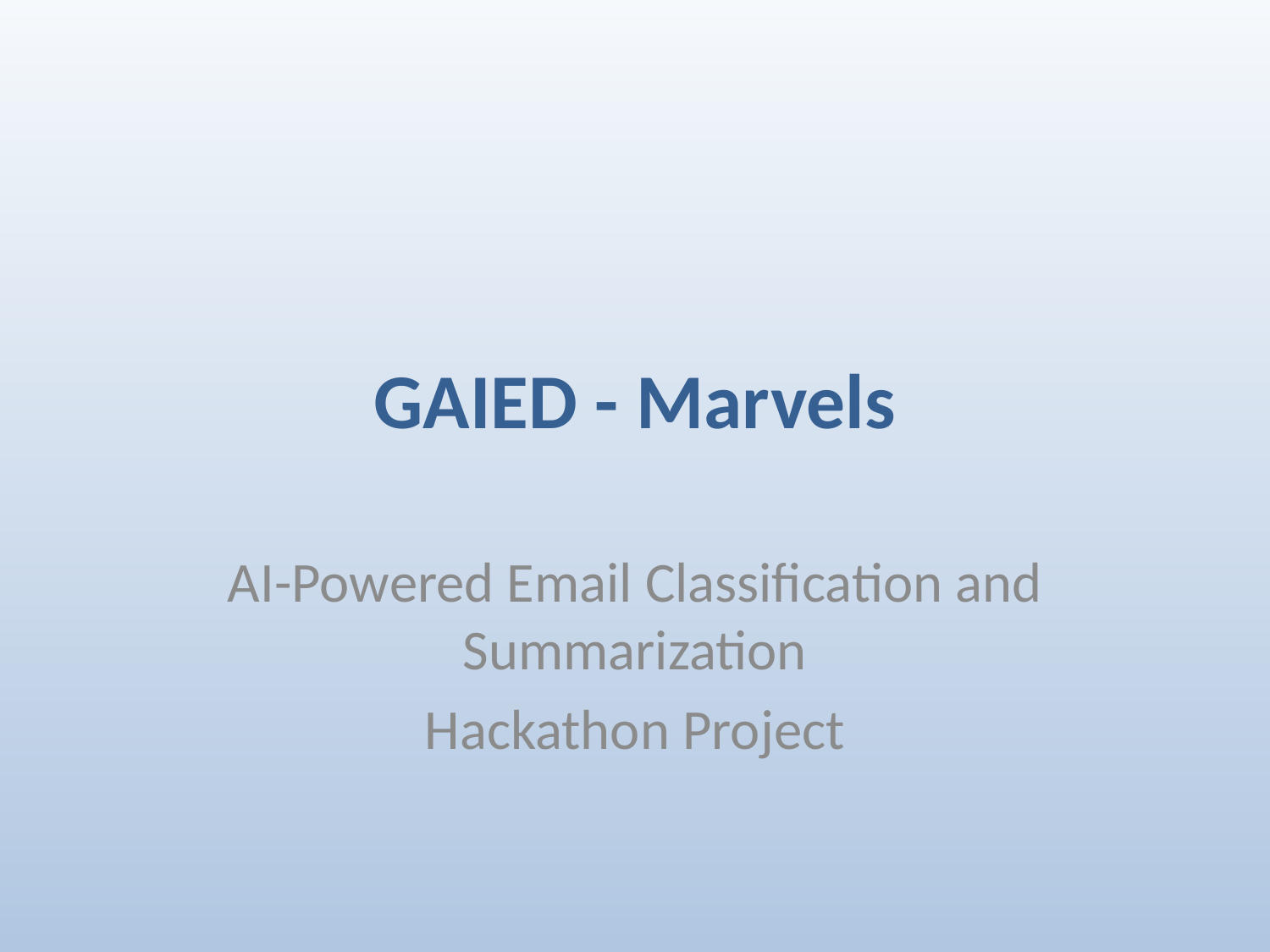

# GAIED - Marvels
AI-Powered Email Classification and Summarization
Hackathon Project